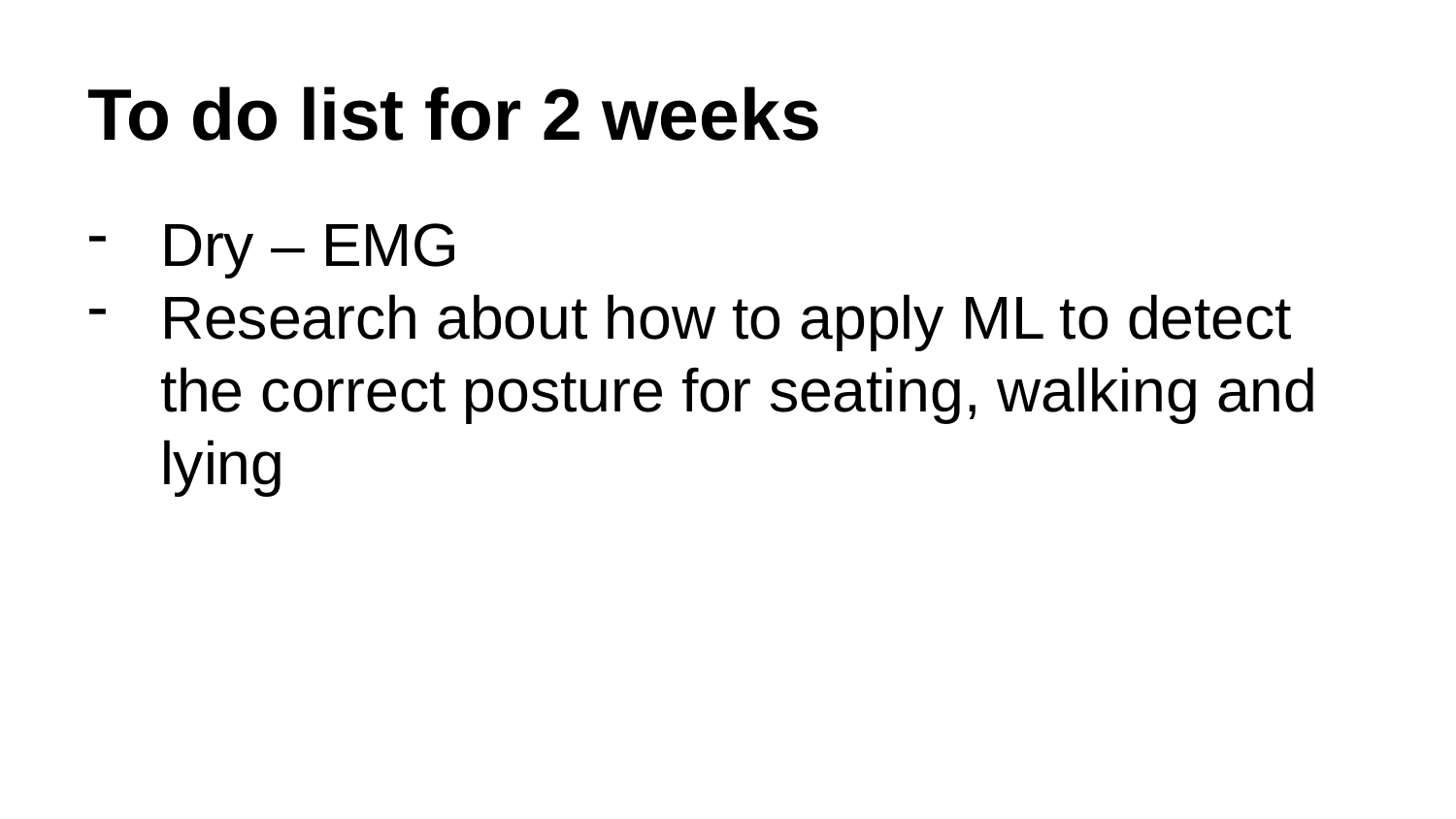

# To do list for 2 weeks
Dry – EMG
Research about how to apply ML to detect the correct posture for seating, walking and lying